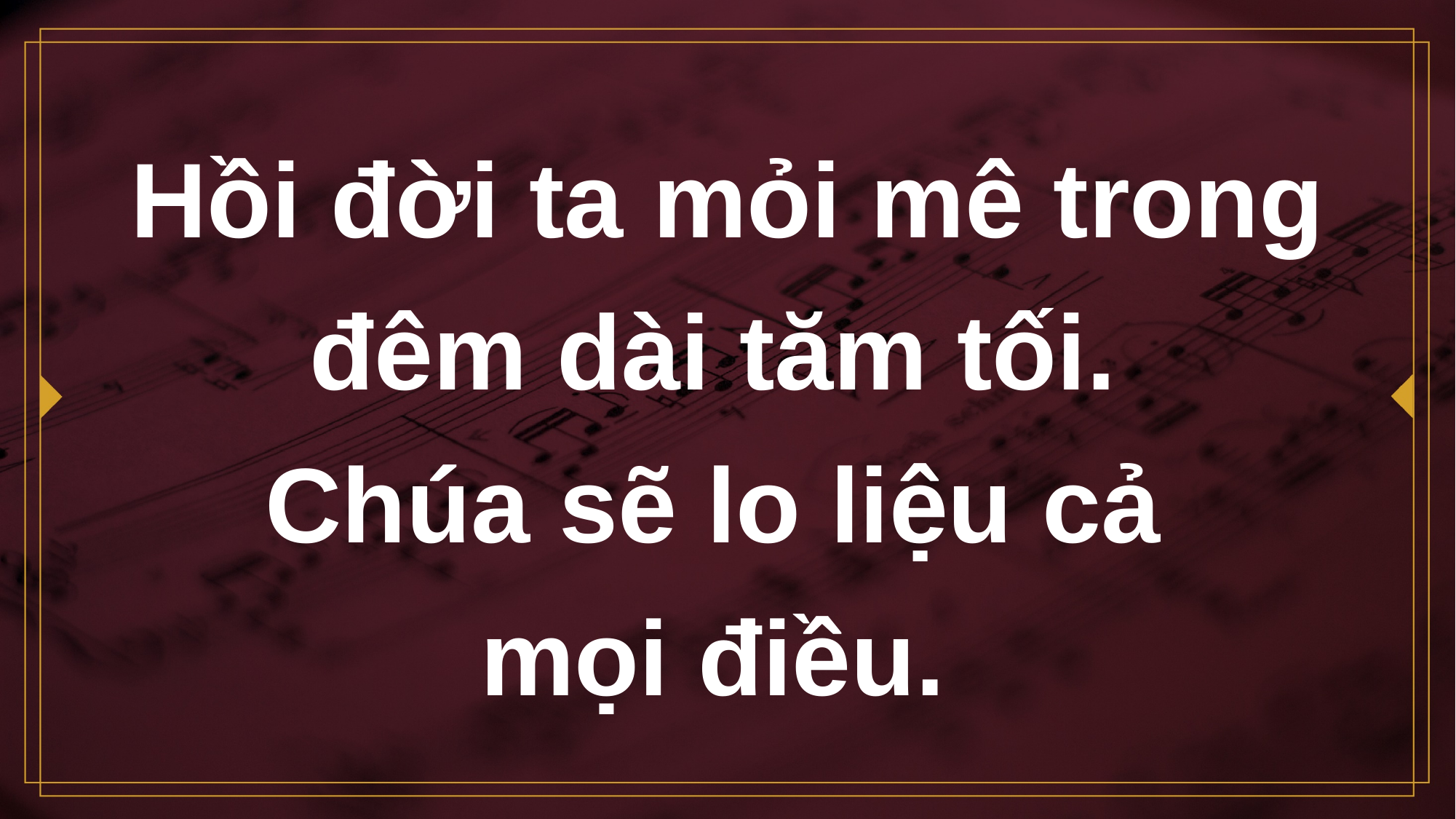

# Hồi đời ta mỏi mê trong đêm dài tăm tối.
Chúa sẽ lo liệu cả
mọi điều.